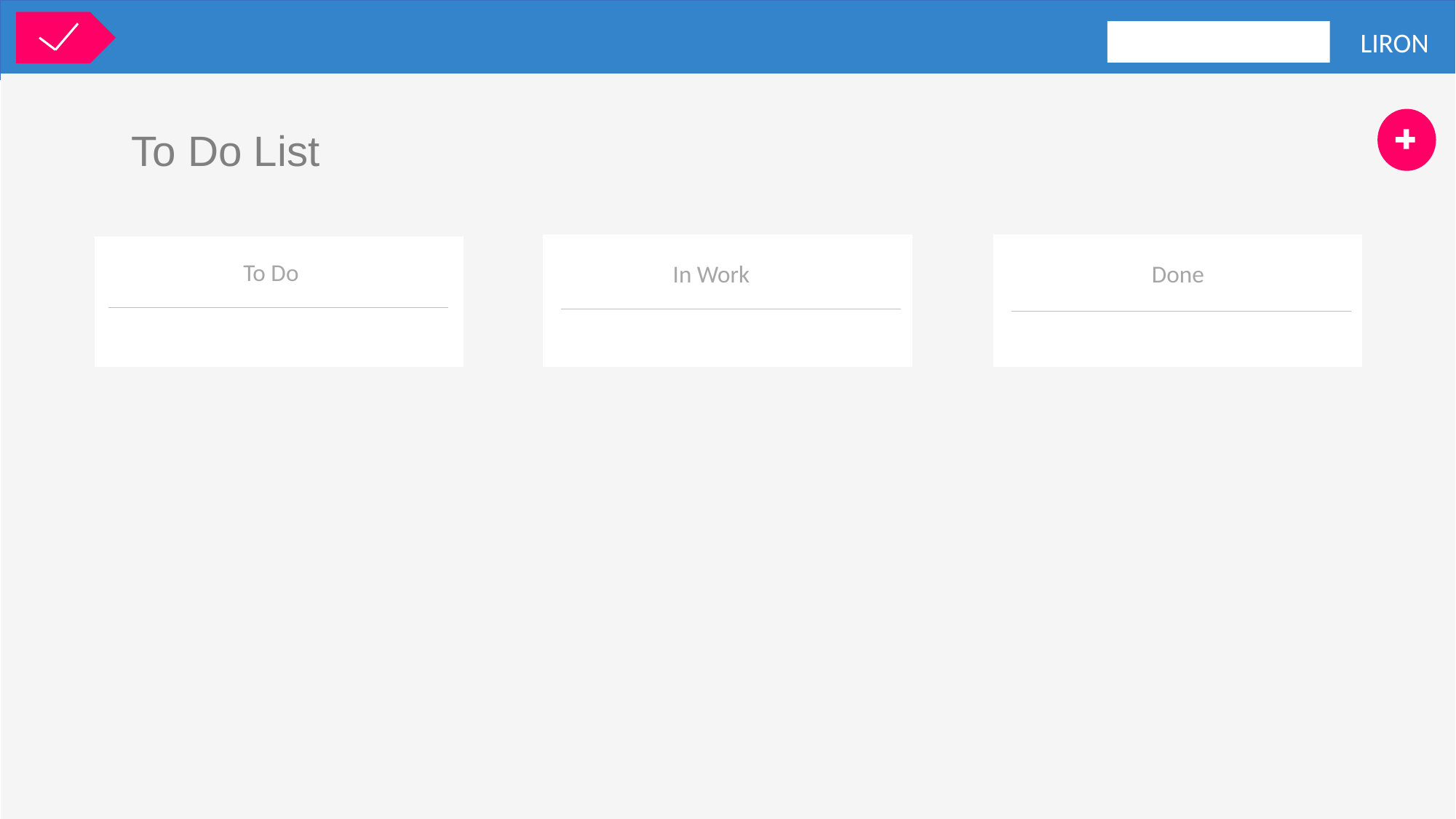

LIRON

To Do List

Done
To Do

In Work